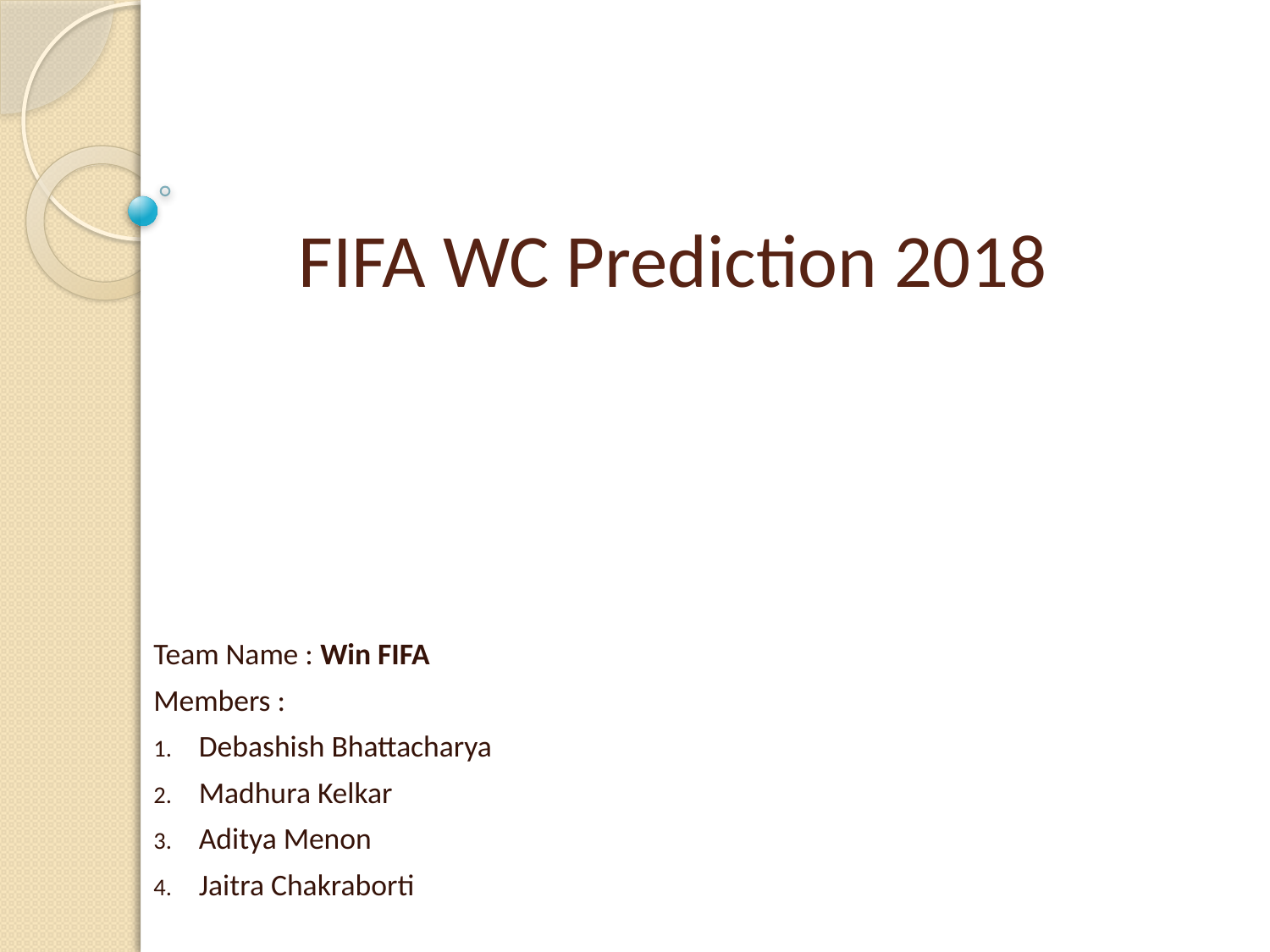

# FIFA WC Prediction 2018
Team Name : Win FIFA
Members :
Debashish Bhattacharya
Madhura Kelkar
Aditya Menon
Jaitra Chakraborti